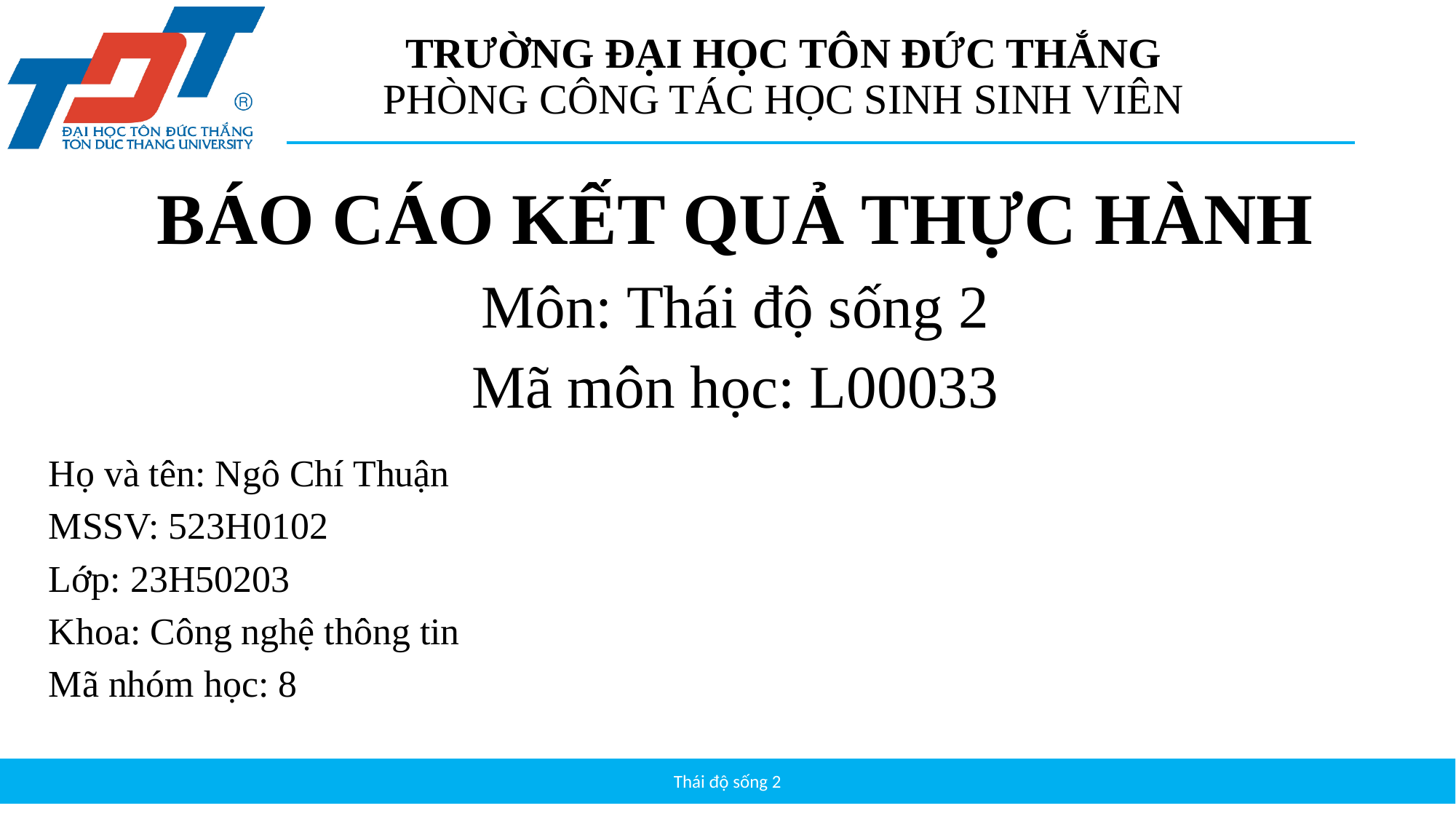

# TRƯỜNG ĐẠI HỌC TÔN ĐỨC THẮNG PHÒNG CÔNG TÁC HỌC SINH SINH VIÊN
BÁO CÁO KẾT QUẢ THỰC HÀNH
Môn: Thái độ sống 2
Mã môn học: L00033

Họ và tên: Ngô Chí Thuận
MSSV: 523H0102
Lớp: 23H50203
Khoa: Công nghệ thông tin
Mã nhóm học: 8

Module: THÁI ĐỘ SỐNG 01
Thái độ sống 2